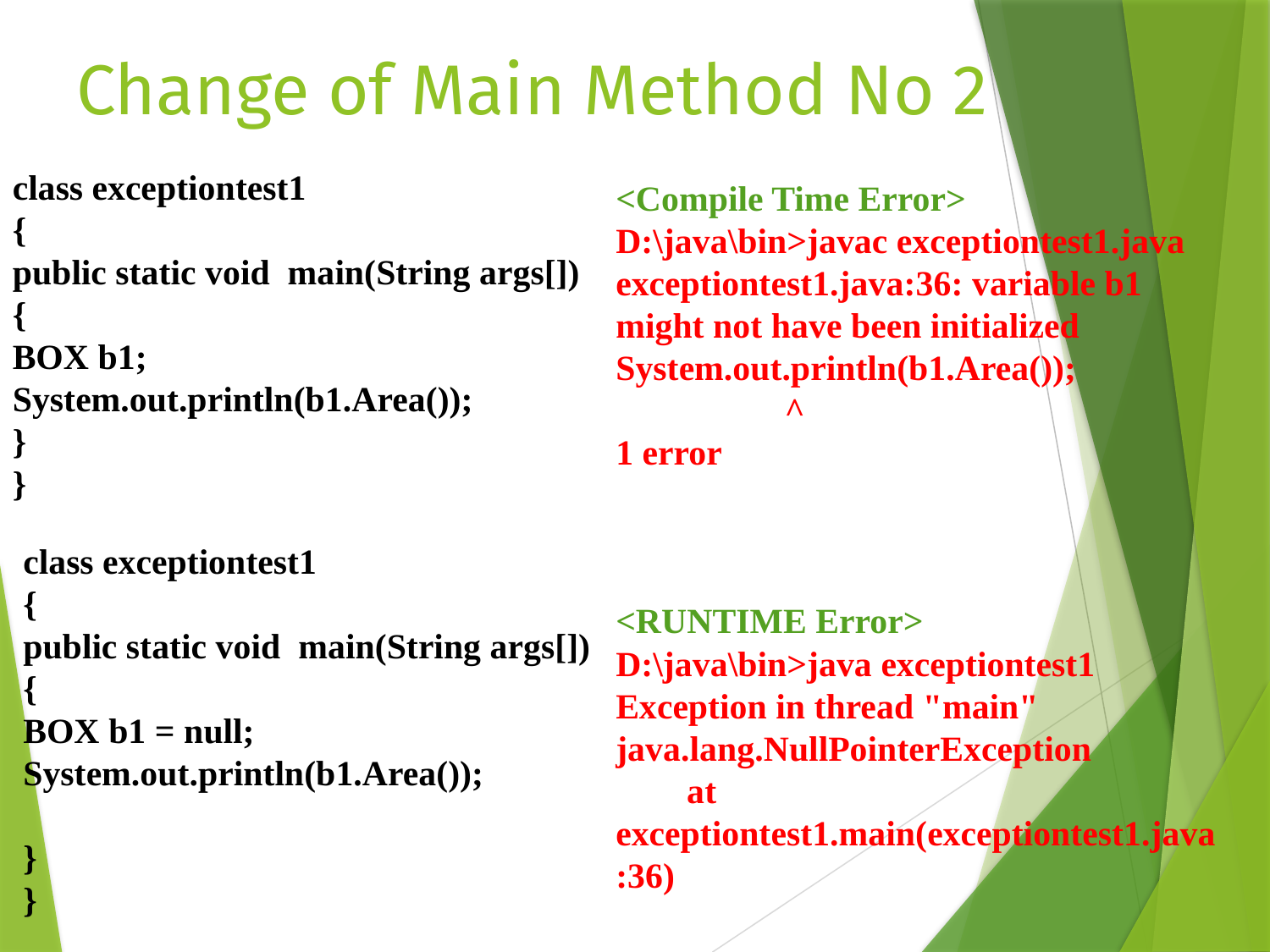

# Change of Main Method No 2
class exceptiontest1
{
public static void  main(String args[])
{
BOX b1;
System.out.println(b1.Area());
}
}
<Compile Time Error>
D:\java\bin>javac exceptiontest1.java
exceptiontest1.java:36: variable b1 might not have been initialized
System.out.println(b1.Area());
                   ^
1 error
class exceptiontest1
{
public static void  main(String args[])
{
BOX b1 = null;
System.out.println(b1.Area());

}
}
<RUNTIME Error>
D:\java\bin>java exceptiontest1
Exception in thread "main" java.lang.NullPointerException
        at exceptiontest1.main(exceptiontest1.java:36)